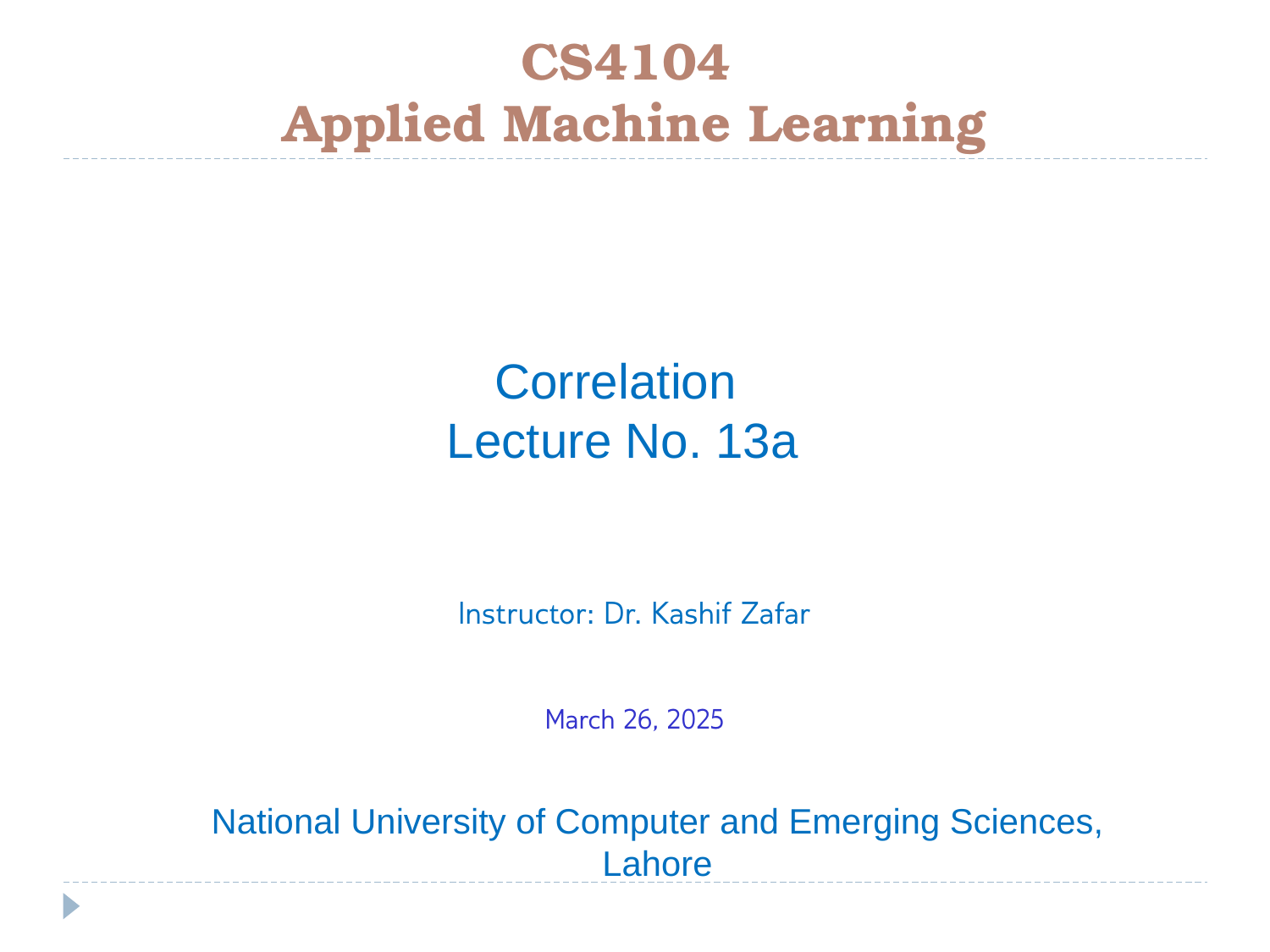

# CS4104 Applied Machine Learning

Instructor: Dr. Kashif Zafar

March 26, 2025
Correlation
Lecture No. 13a

National University of Computer and Emerging Sciences, Lahore
1